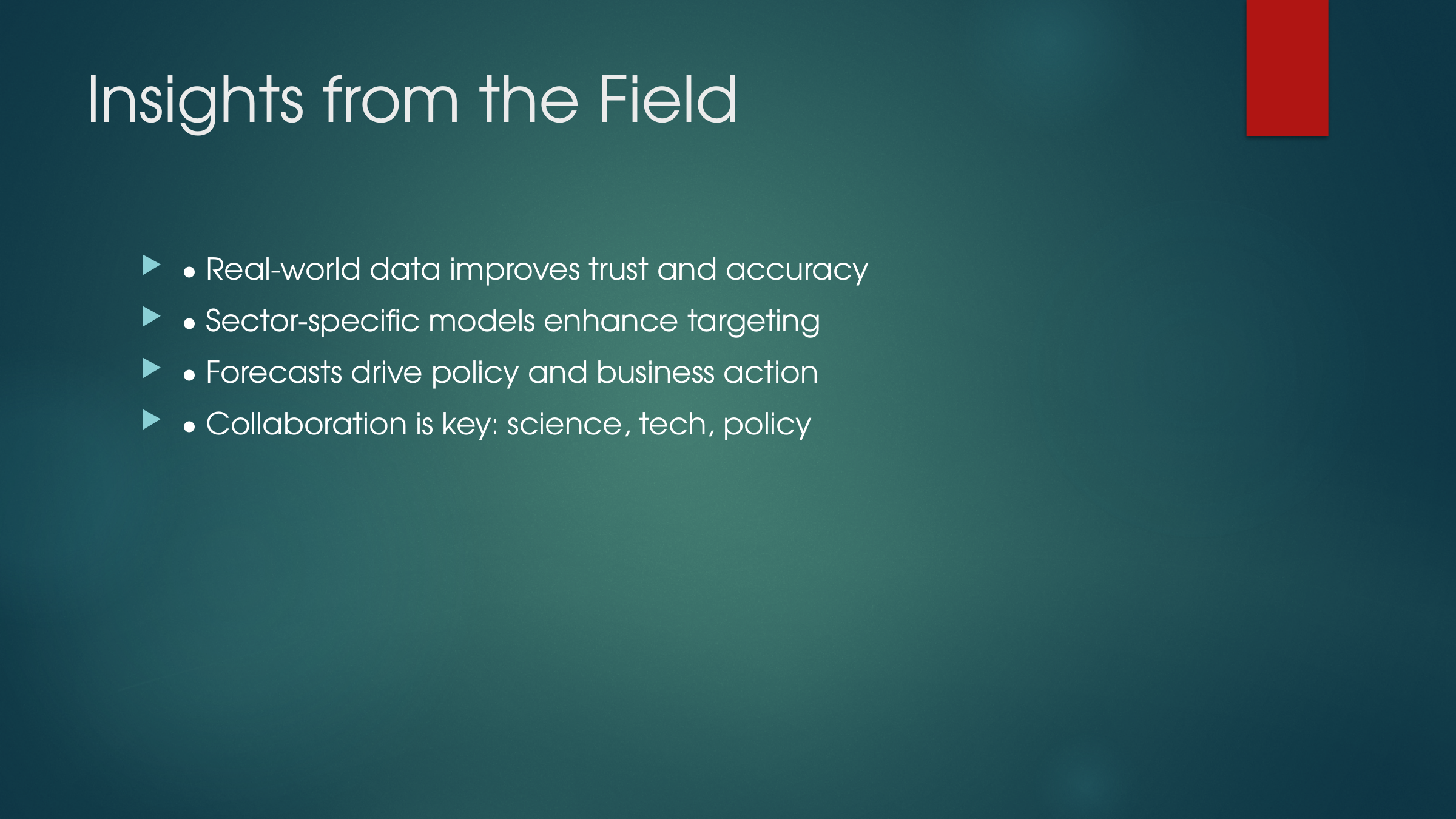

# Insights from the Field
• Real-world data improves trust and accuracy
• Sector-specific models enhance targeting
• Forecasts drive policy and business action
• Collaboration is key: science, tech, policy